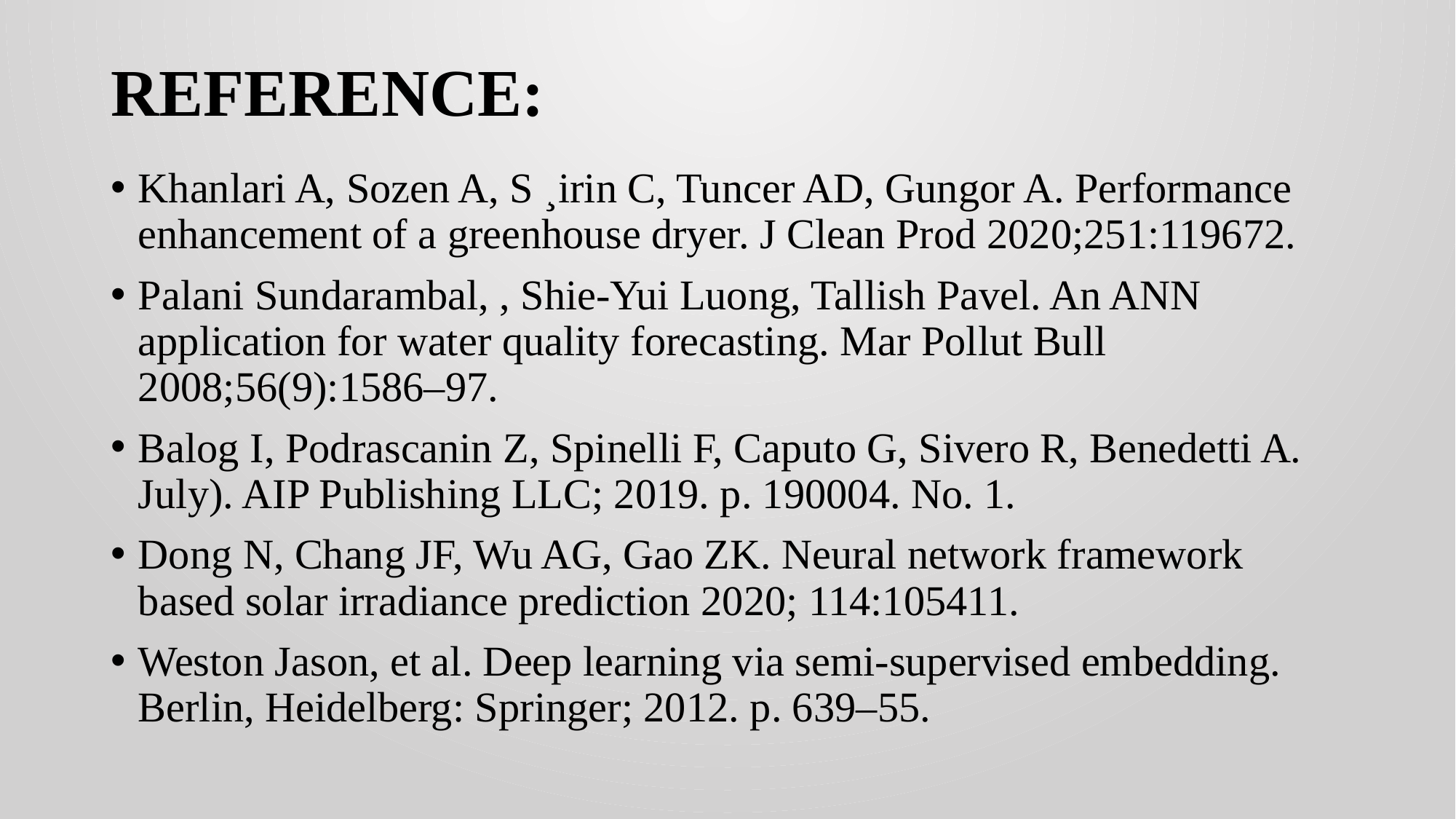

# REFERENCE:
Khanlari A, Sozen A, S ¸irin C, Tuncer AD, Gungor A. Performance enhancement of a greenhouse dryer. J Clean Prod 2020;251:119672.
Palani Sundarambal, , Shie-Yui Luong, Tallish Pavel. An ANN application for water quality forecasting. Mar Pollut Bull 2008;56(9):1586–97.
Balog I, Podrascanin Z, Spinelli F, Caputo G, Sivero R, Benedetti A. July). AIP Publishing LLC; 2019. p. 190004. No. 1.
Dong N, Chang JF, Wu AG, Gao ZK. Neural network framework based solar irradiance prediction 2020; 114:105411.
Weston Jason, et al. Deep learning via semi-supervised embedding. Berlin, Heidelberg: Springer; 2012. p. 639–55.